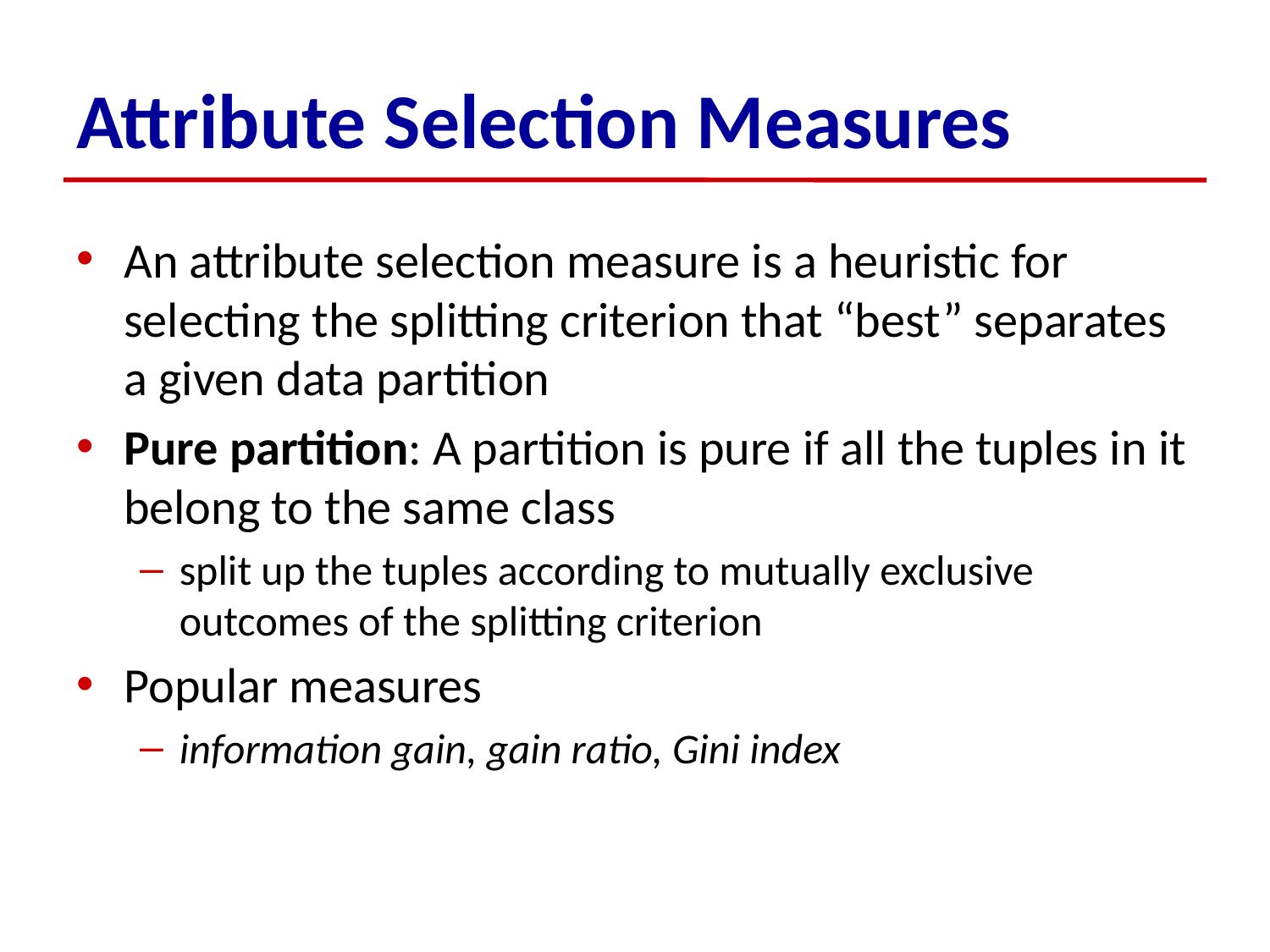

# Attribute Selection Measures
An attribute selection measure is a heuristic for selecting the splitting criterion that “best” separates a given data partition
Pure partition: A partition is pure if all the tuples in it belong to the same class
split up the tuples according to mutually exclusive outcomes of the splitting criterion
Popular measures
information gain, gain ratio, Gini index